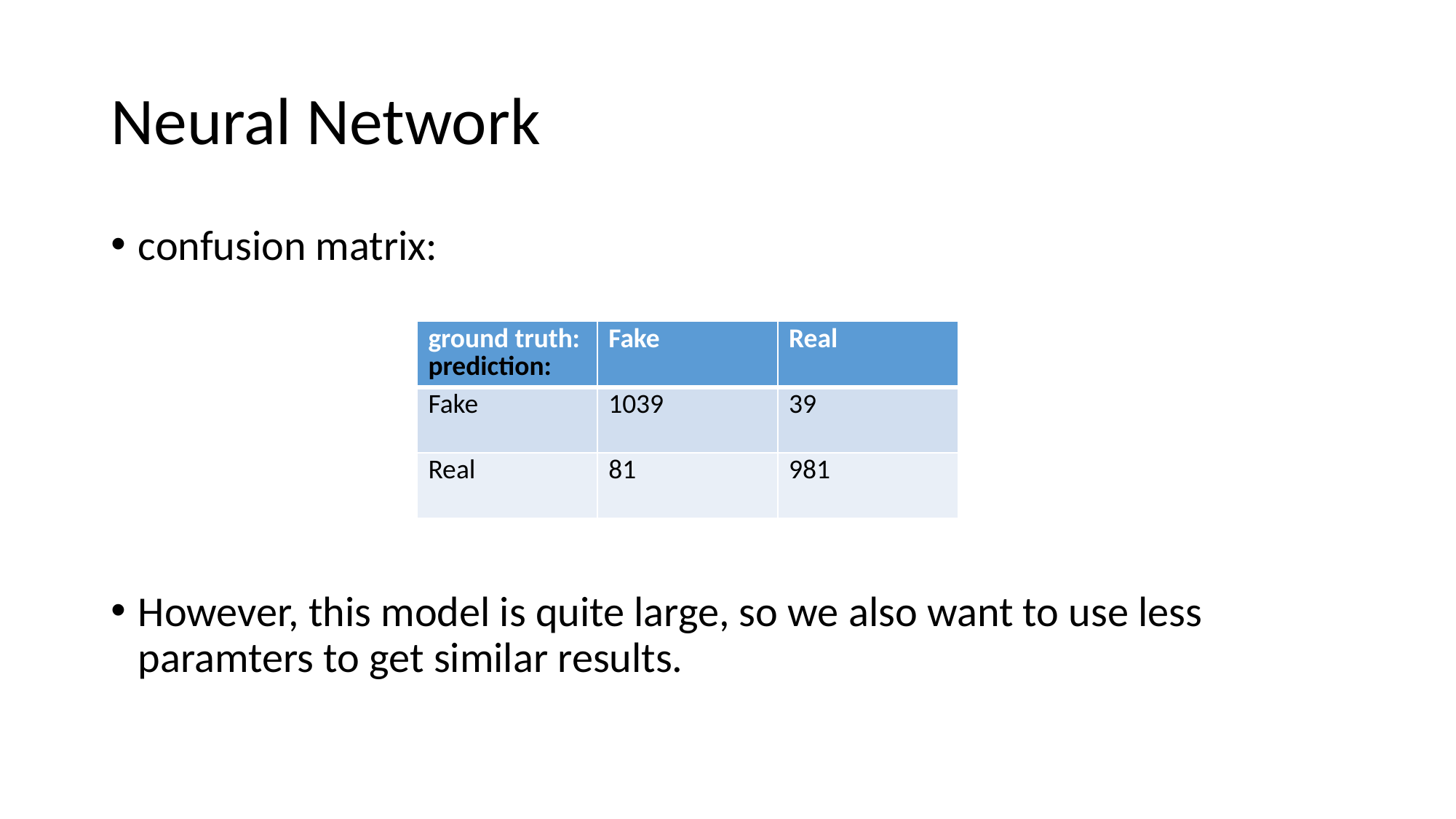

# Neural Network
confusion matrix:

However, this model is quite large, so we also want to use less paramters to get similar results.
| ground truth: prediction: | Fake | Real |
| --- | --- | --- |
| Fake | 1039 | 39 |
| Real | 81 | 981 |